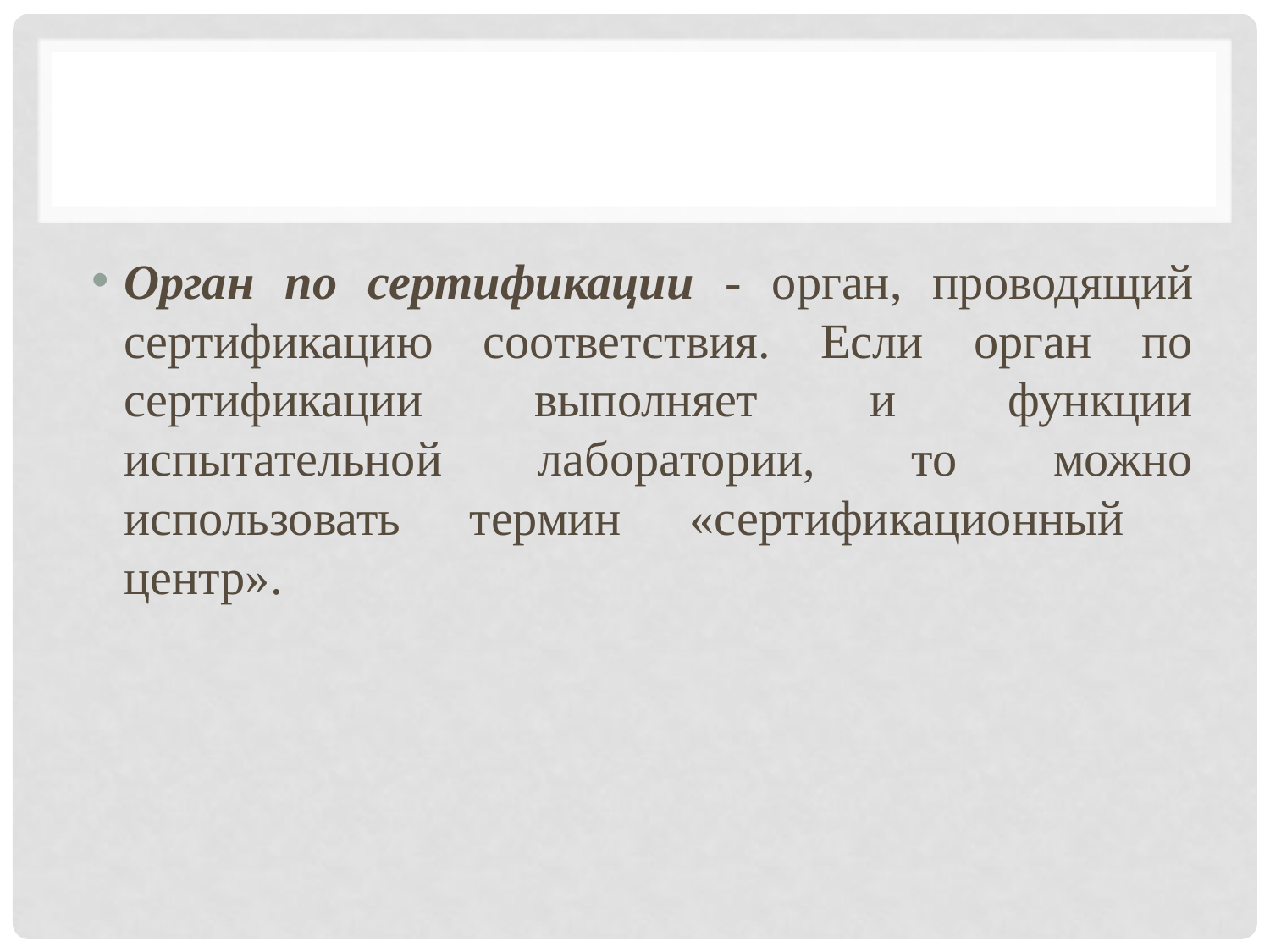

#
Орган по сертификации - орган, проводящий сертификацию соответствия. Если орган по сертификации выполняет и функции испытательной лаборатории, то можно использовать термин «сертификационный  центр».